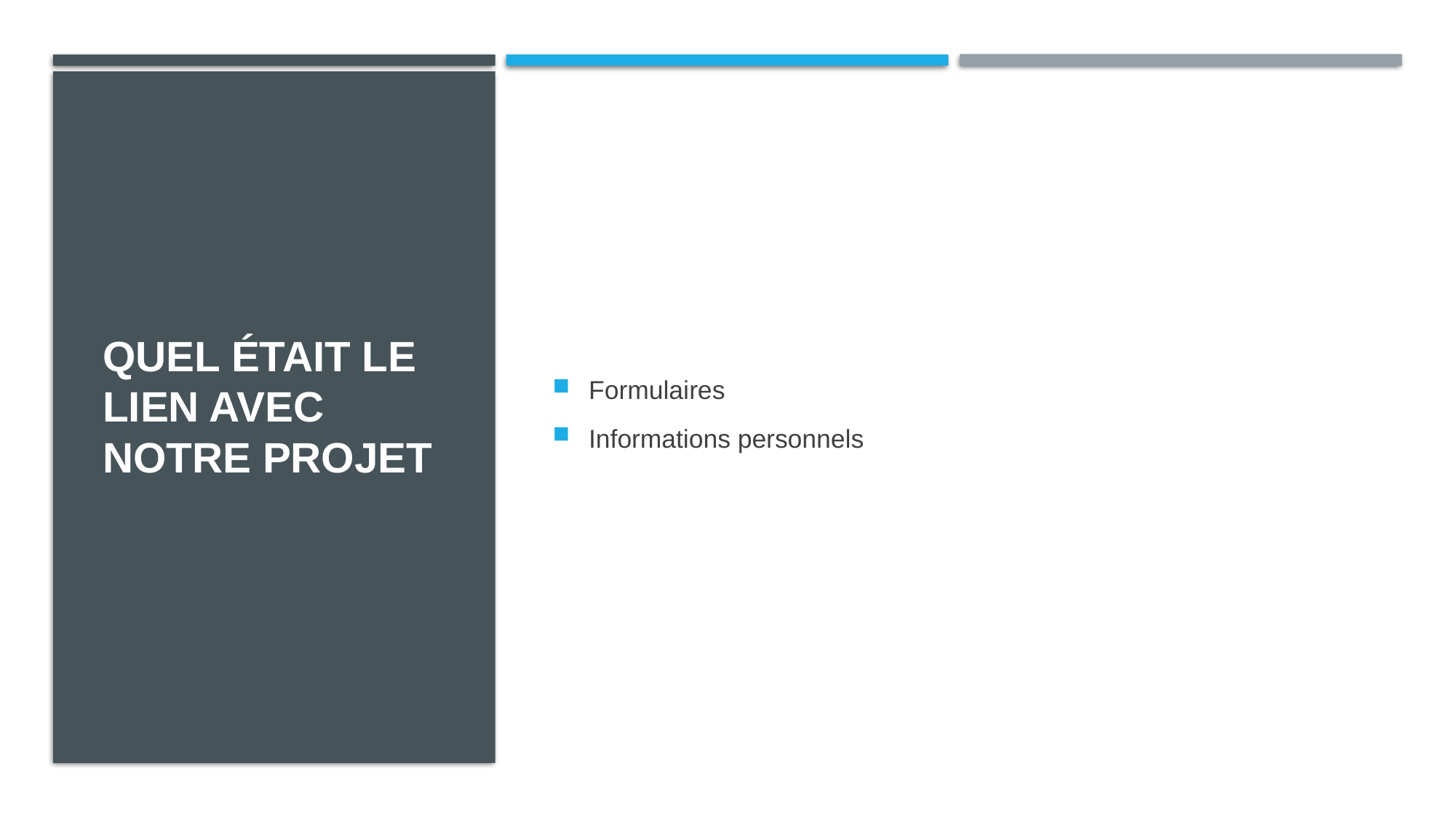

# Quel était le lien avec notre projet
Formulaires
Informations personnels